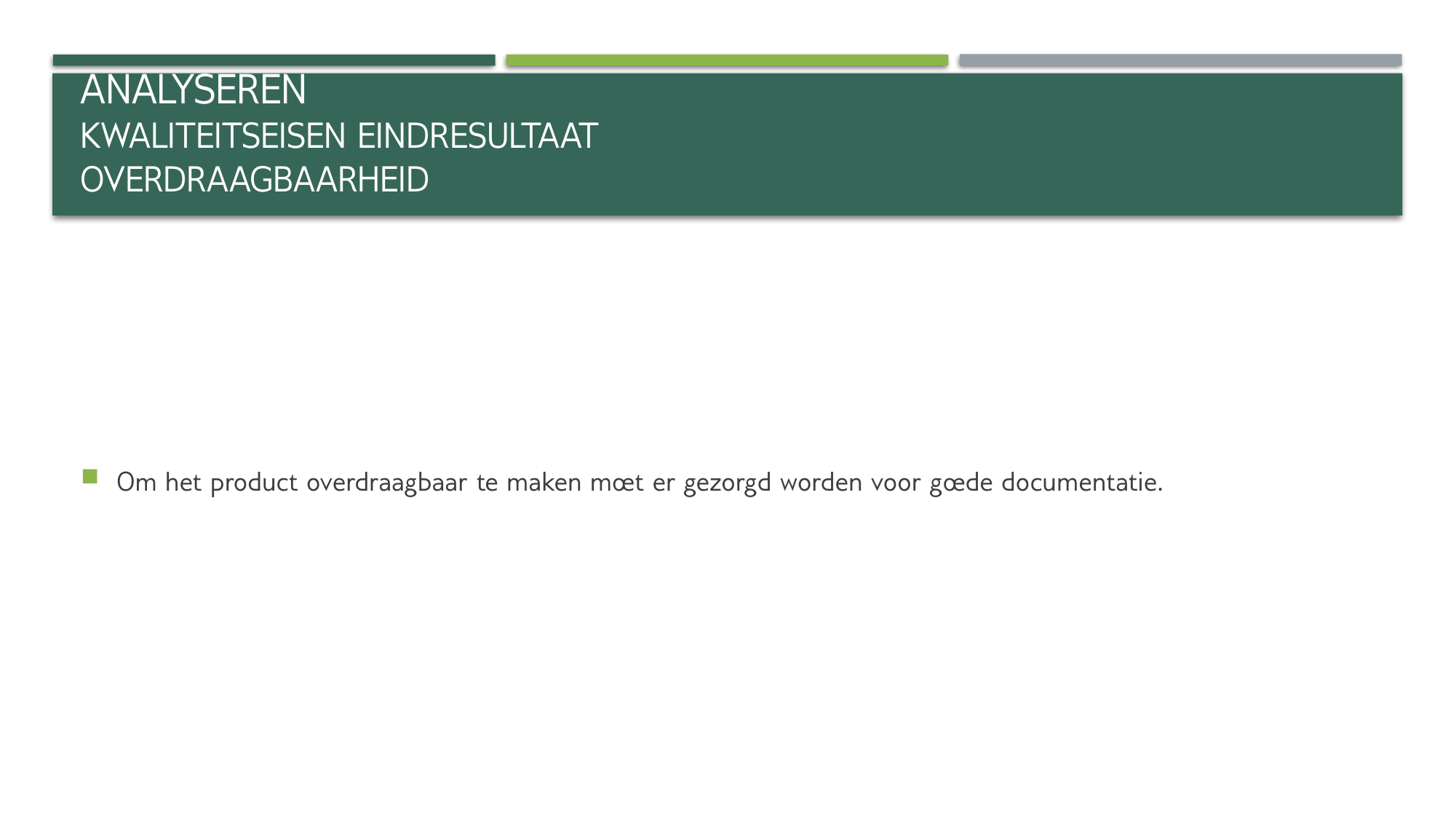

# Analyseren Kwaliteitseisen eindresultaat						Overdraagbaarheid
Om het product overdraagbaar te maken moet er gezorgd worden voor goede documentatie.